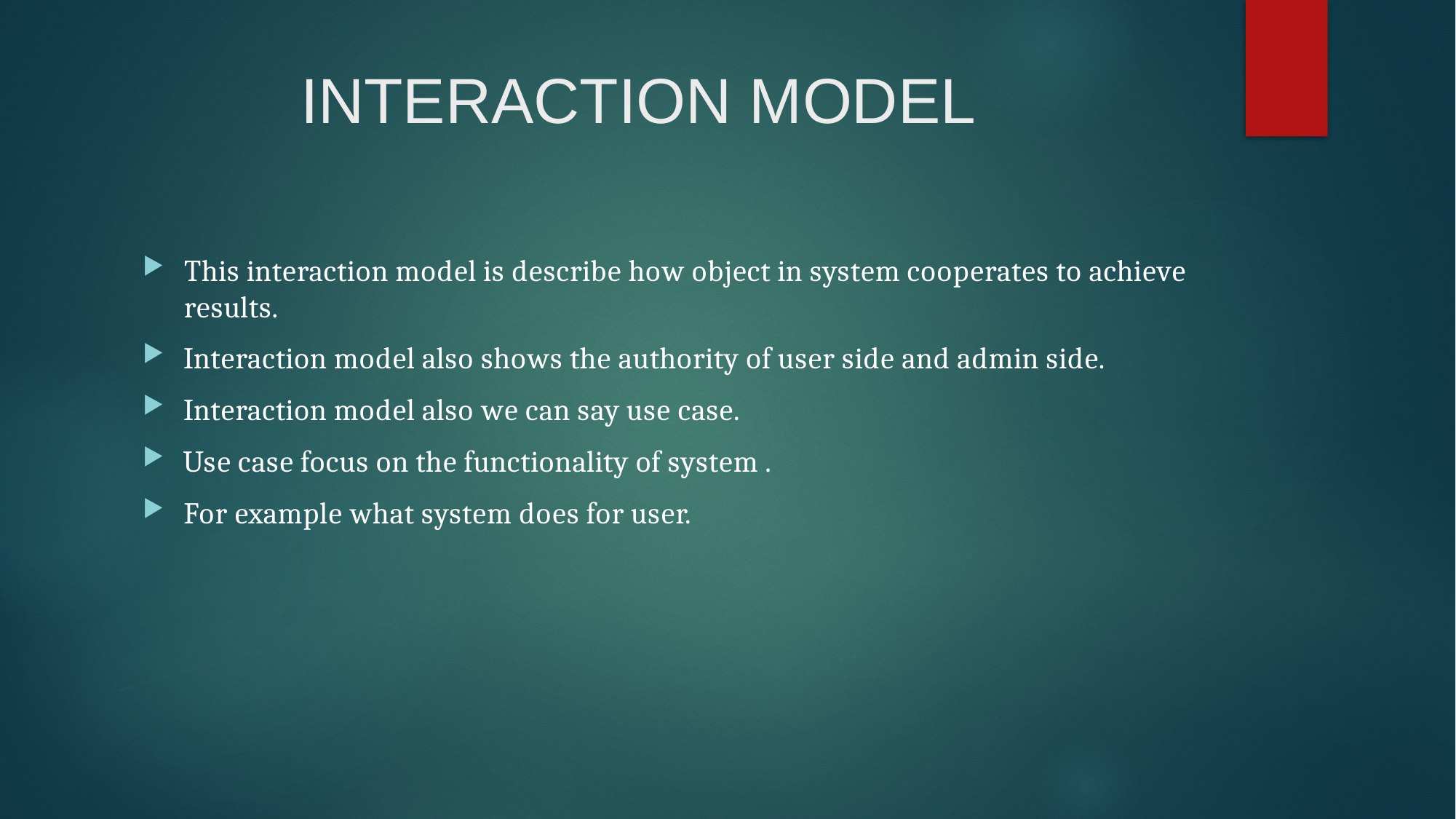

# INTERACTION MODEL
This interaction model is describe how object in system cooperates to achieve results.
Interaction model also shows the authority of user side and admin side.
Interaction model also we can say use case.
Use case focus on the functionality of system .
For example what system does for user.